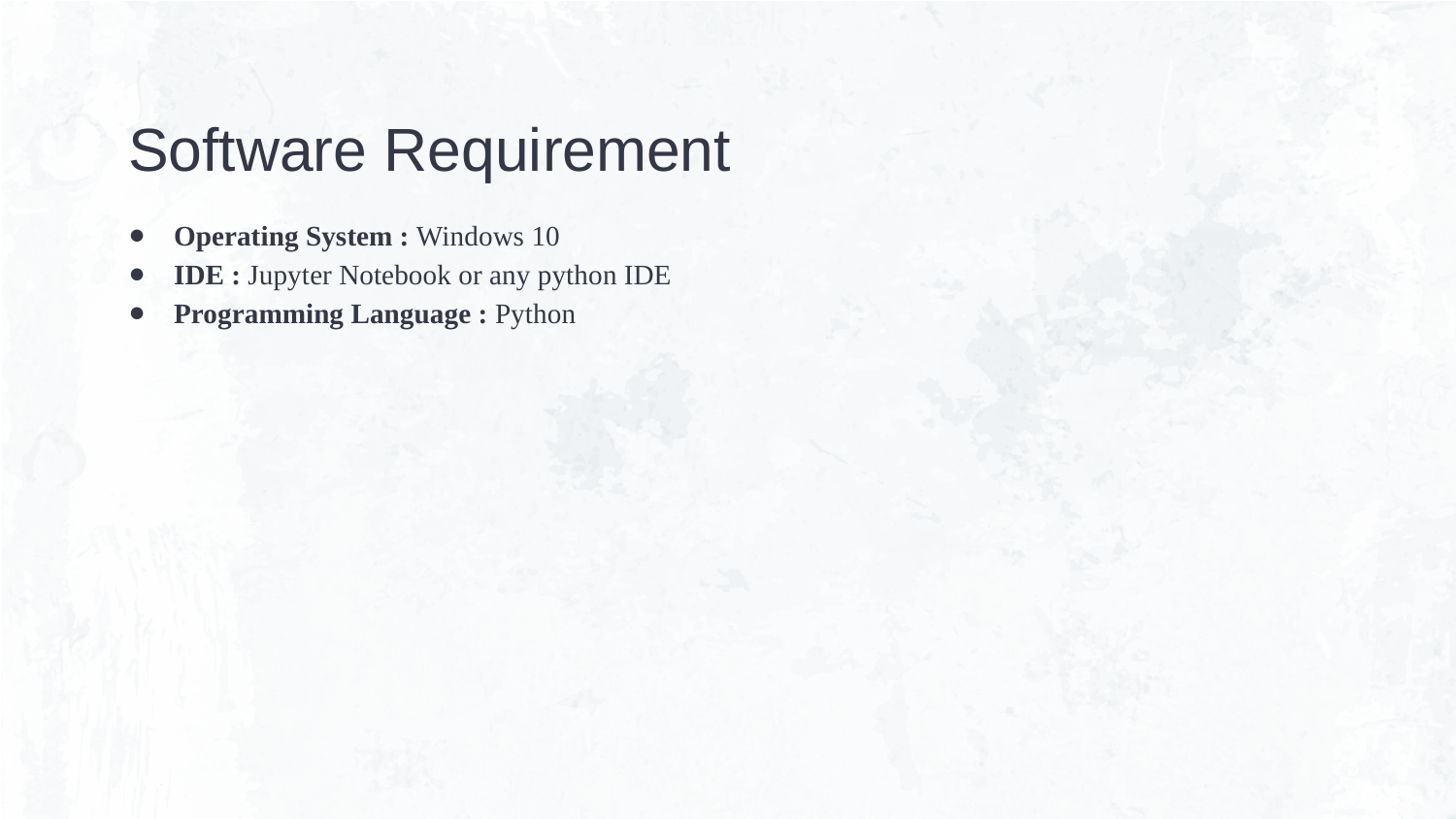

# Software Requirement
Operating System : Windows 10
IDE : Jupyter Notebook or any python IDE
Programming Language : Python